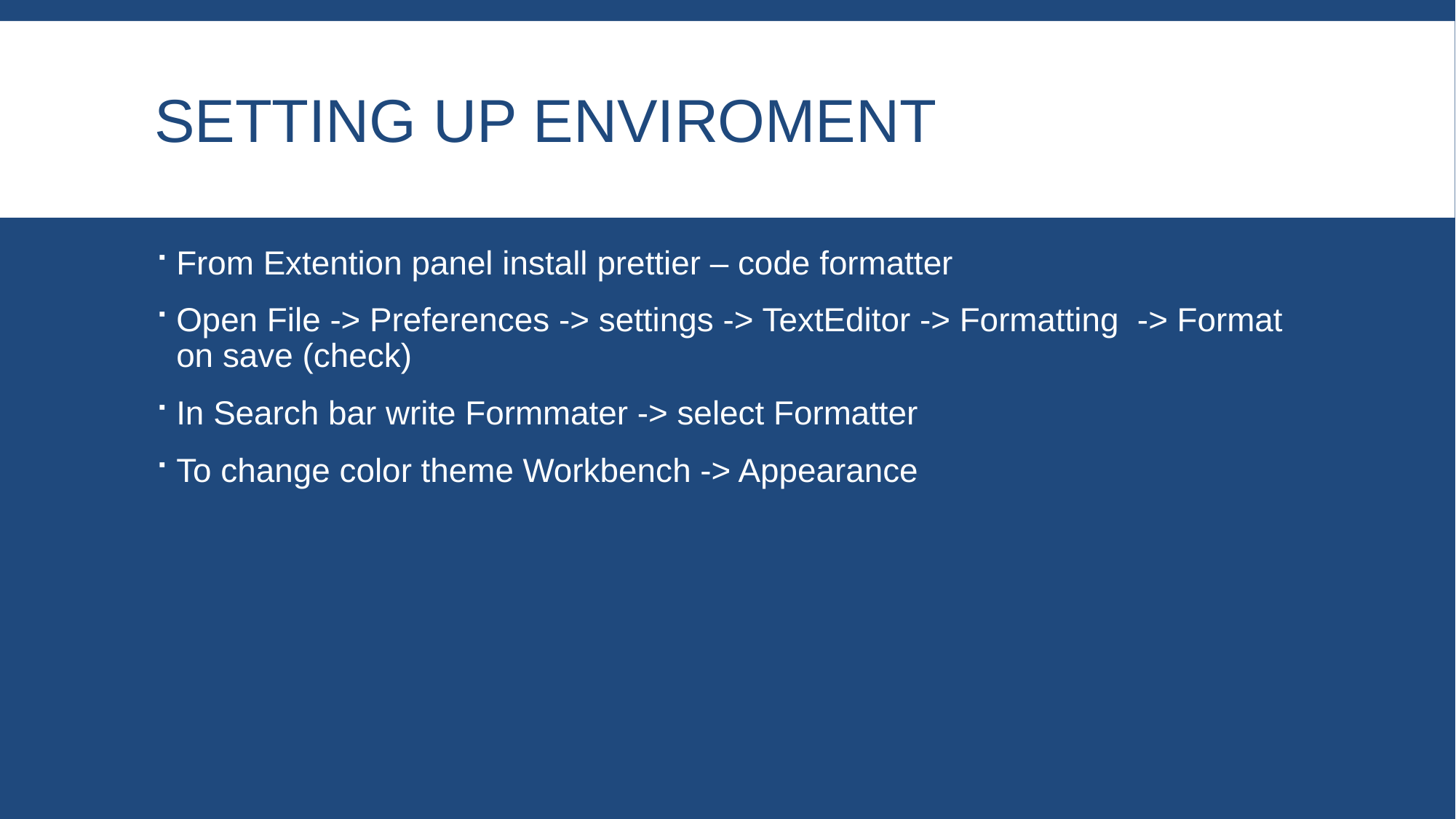

# Setting up enviroment
From Extention panel install prettier – code formatter
Open File -> Preferences -> settings -> TextEditor -> Formatting  -> Format on save (check)
In Search bar write Formmater -> select Formatter
To change color theme Workbench -> Appearance